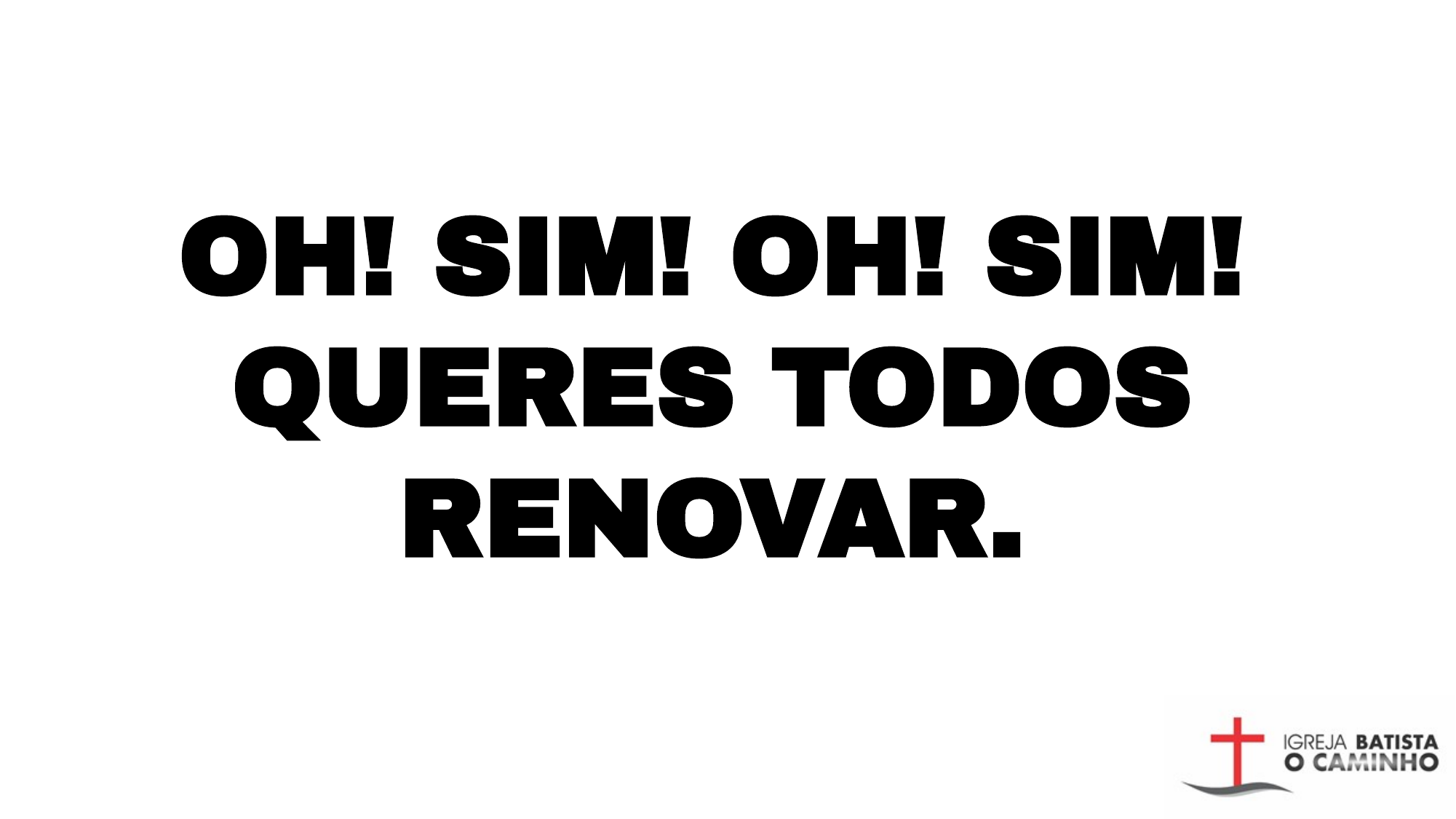

# OH! SIM! OH! SIM! QUERES TODOS RENOVAR.